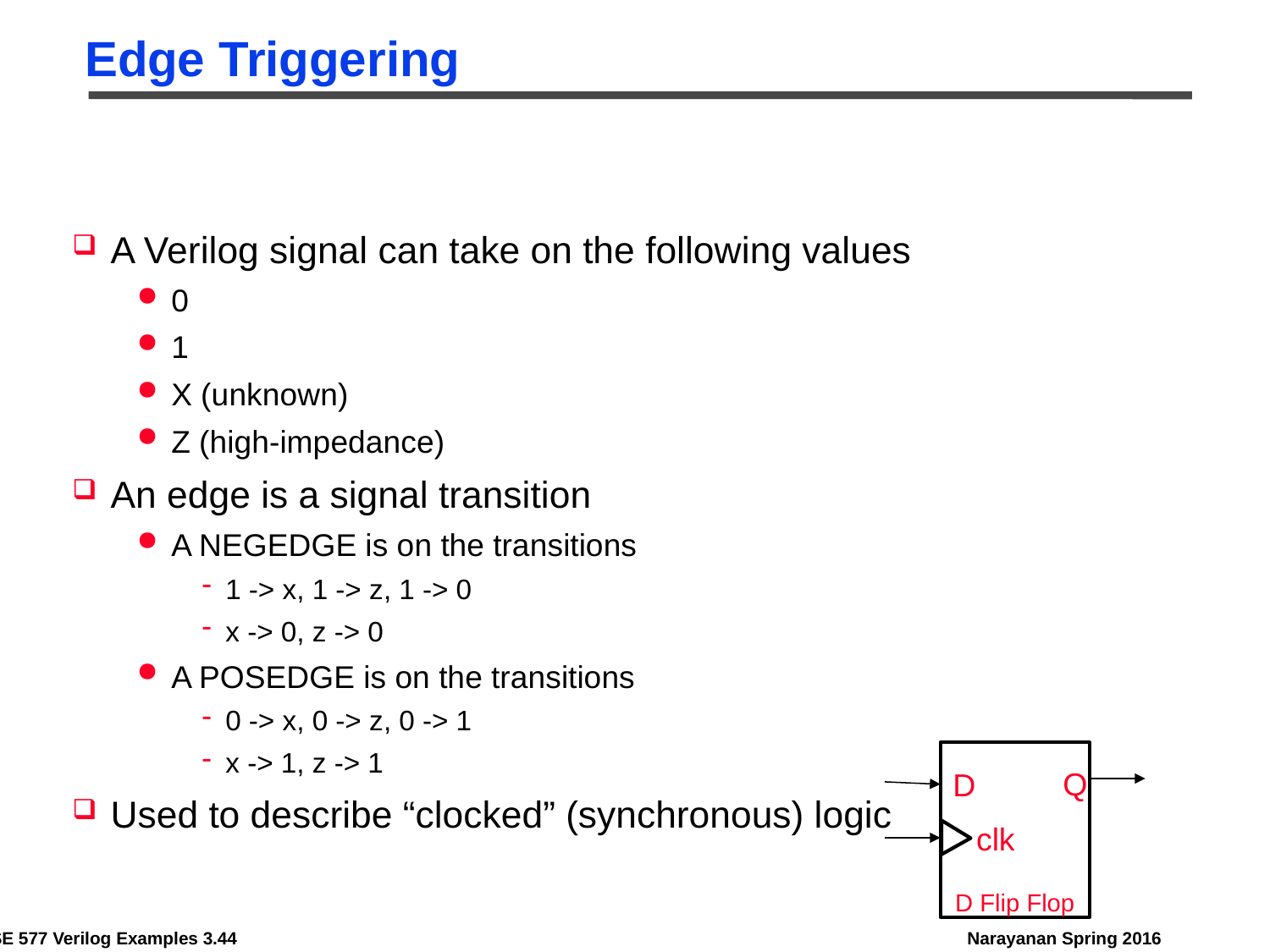

# Edge Triggering
A Verilog signal can take on the following values
0
1
X (unknown)
Z (high-impedance)
An edge is a signal transition
A NEGEDGE is on the transitions
1 -> x, 1 -> z, 1 -> 0
x -> 0, z -> 0
A POSEDGE is on the transitions
0 -> x, 0 -> z, 0 -> 1
x -> 1, z -> 1
Used to describe “clocked” (synchronous) logic

Q
D
clk

D Flip Flop